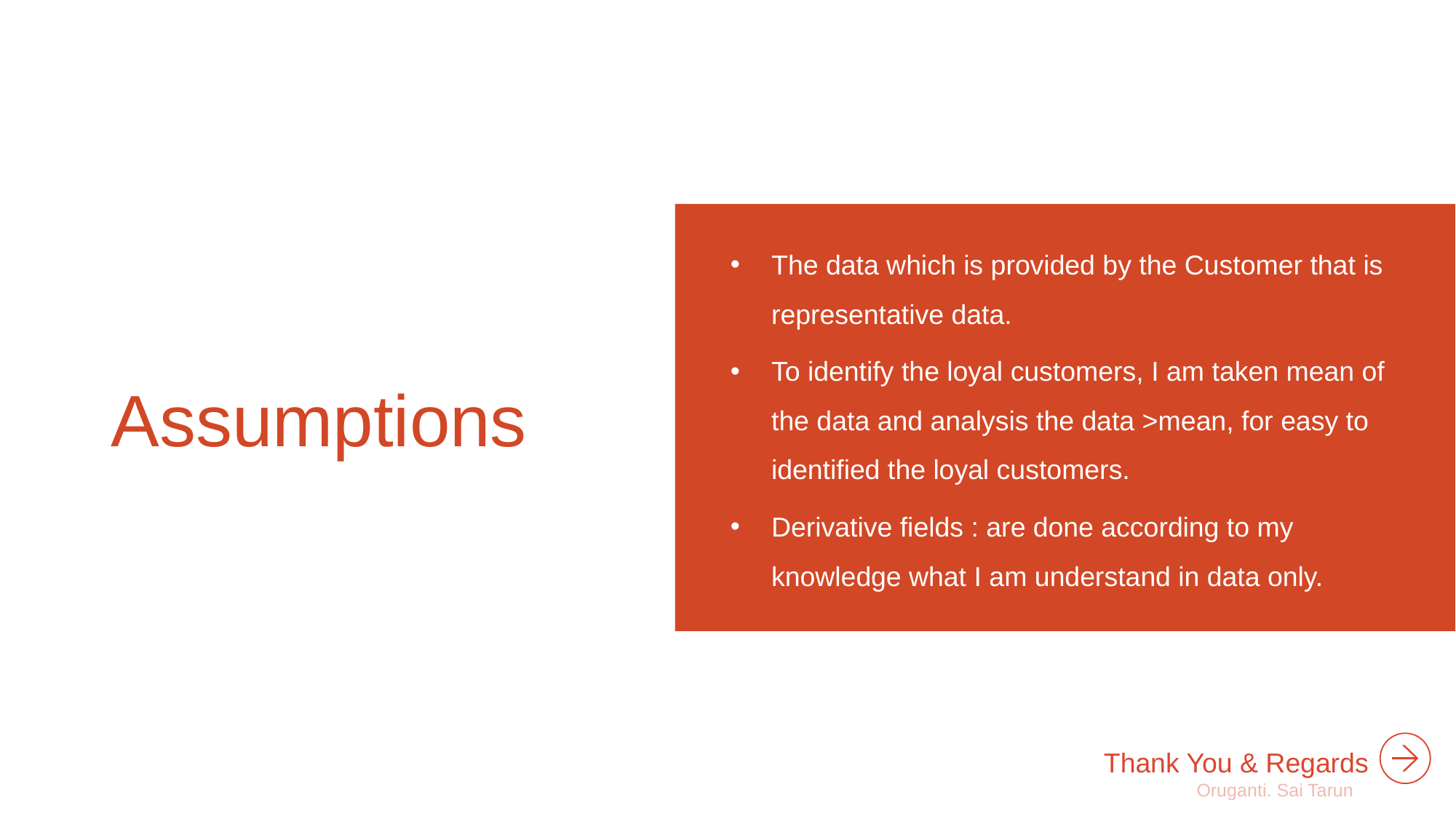

# Assumptions
The data which is provided by the Customer that is representative data.
To identify the loyal customers, I am taken mean of the data and analysis the data >mean, for easy to identified the loyal customers.
Derivative fields : are done according to my knowledge what I am understand in data only.

Thank You & Regards

Oruganti. Sai Tarun